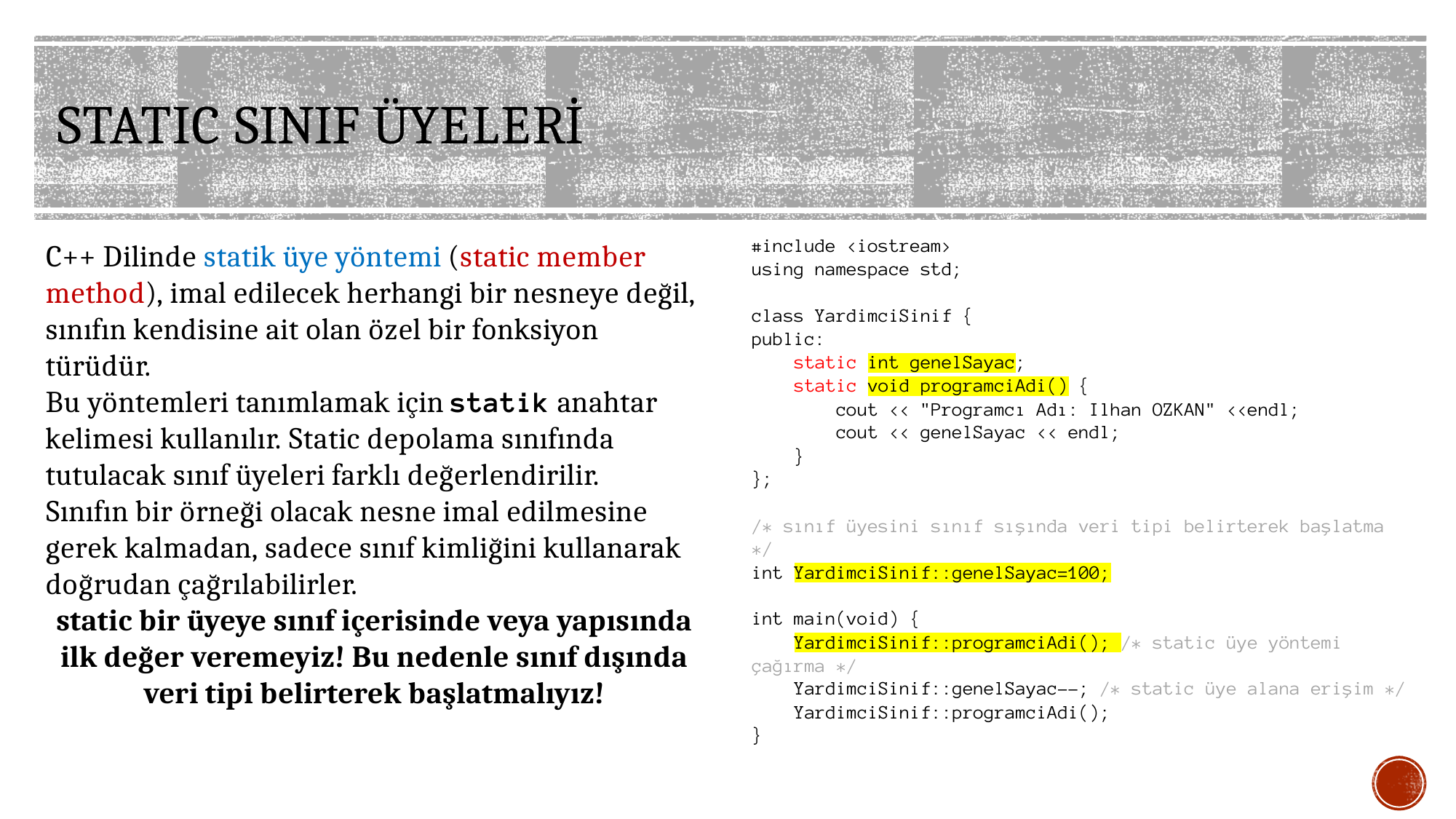

# STATIC SINIF ÜYELERİ
#include <iostream>
using namespace std;

class YardimciSinif {
public:
    static int genelSayac;
    static void programciAdi() {
        cout << "Programcı Adı: Ilhan OZKAN" <<endl;
        cout << genelSayac << endl;
    }
};

/* sınıf üyesini sınıf sışında veri tipi belirterek başlatma */
int YardimciSinif::genelSayac=100;

int main(void) {
    YardimciSinif::programciAdi(); /* static üye yöntemi çağırma */
    YardimciSinif::genelSayac--; /* static üye alana erişim */
    YardimciSinif::programciAdi();
}

C++ Dilinde statik üye yöntemi (static member method), imal edilecek herhangi bir nesneye değil, sınıfın kendisine ait olan özel bir fonksiyon türüdür.
Bu yöntemleri tanımlamak için statik anahtar kelimesi kullanılır. Static depolama sınıfında tutulacak sınıf üyeleri farklı değerlendirilir.
Sınıfın bir örneği olacak nesne imal edilmesine gerek kalmadan, sadece sınıf kimliğini kullanarak doğrudan çağrılabilirler.
static bir üyeye sınıf içerisinde veya yapısında ilk değer veremeyiz! Bu nedenle sınıf dışında veri tipi belirterek başlatmalıyız!